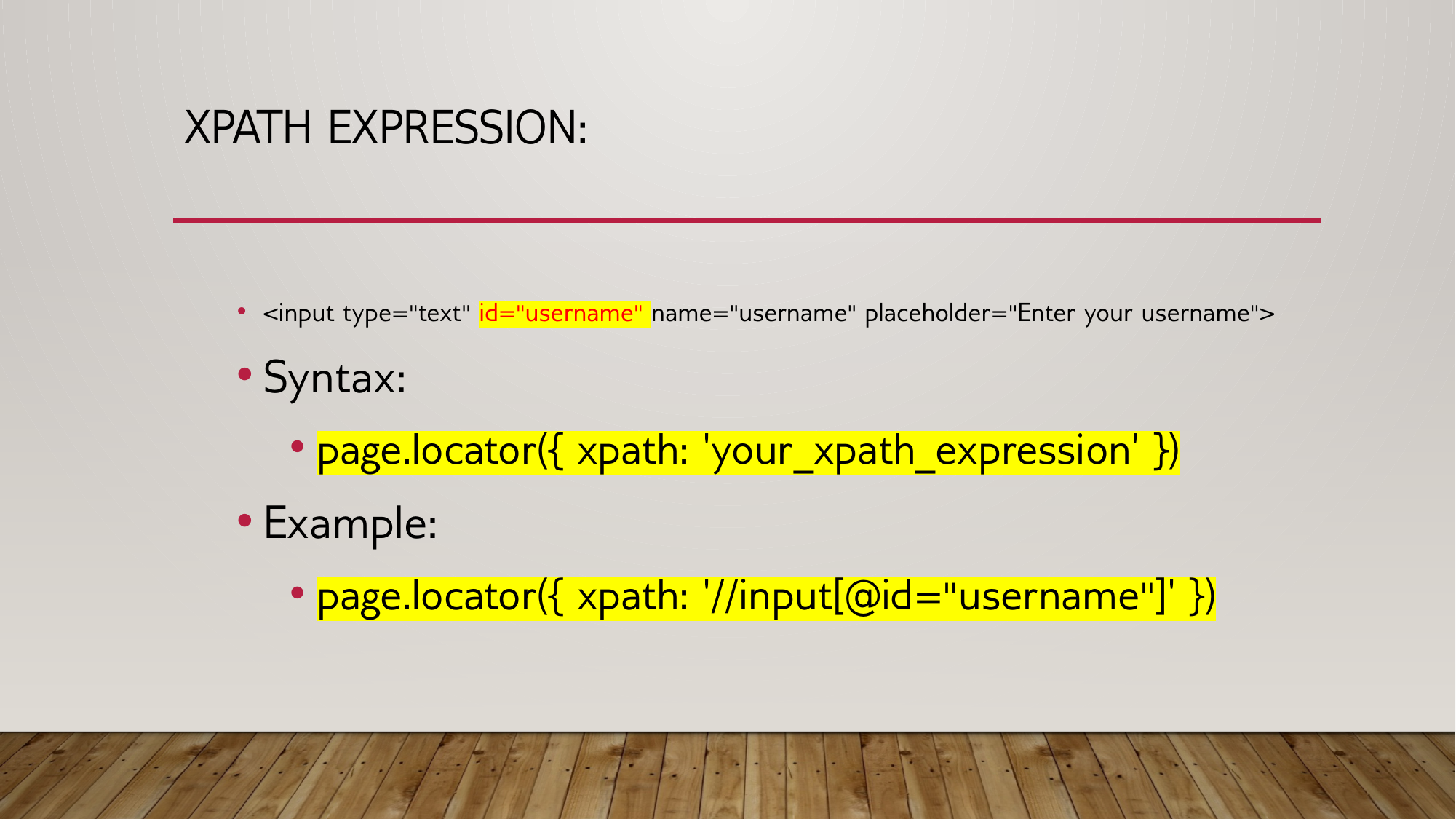

# XPath Expression:

<input type="text" id="username" name="username" placeholder="Enter your username">
Syntax:
page.locator({ xpath: 'your_xpath_expression' })
Example:
page.locator({ xpath: '//input[@id="username"]' })